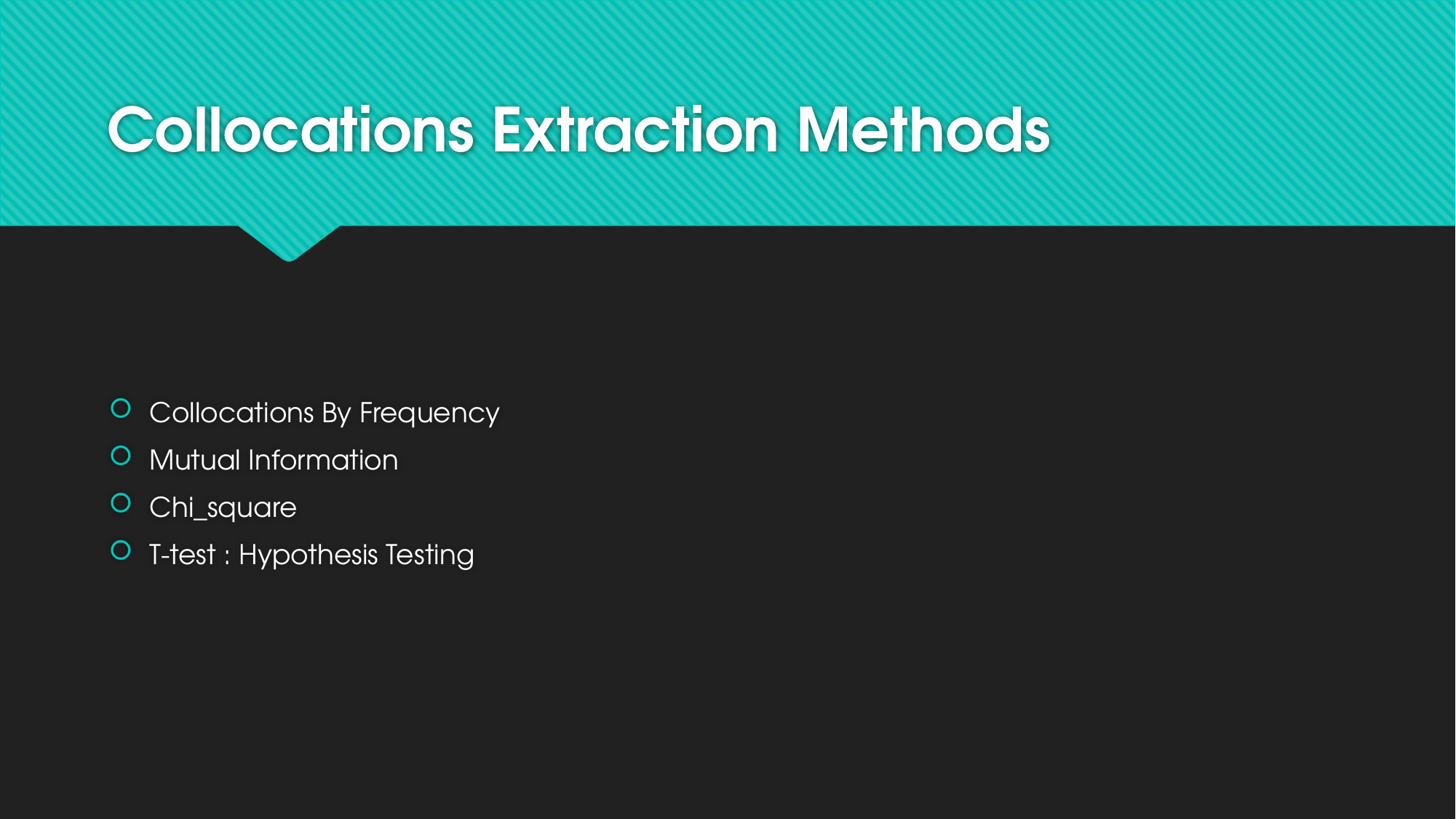

# Collocations Extraction Methods
Collocations By Frequency
Mutual Information
Chi_square
T-test : Hypothesis Testing